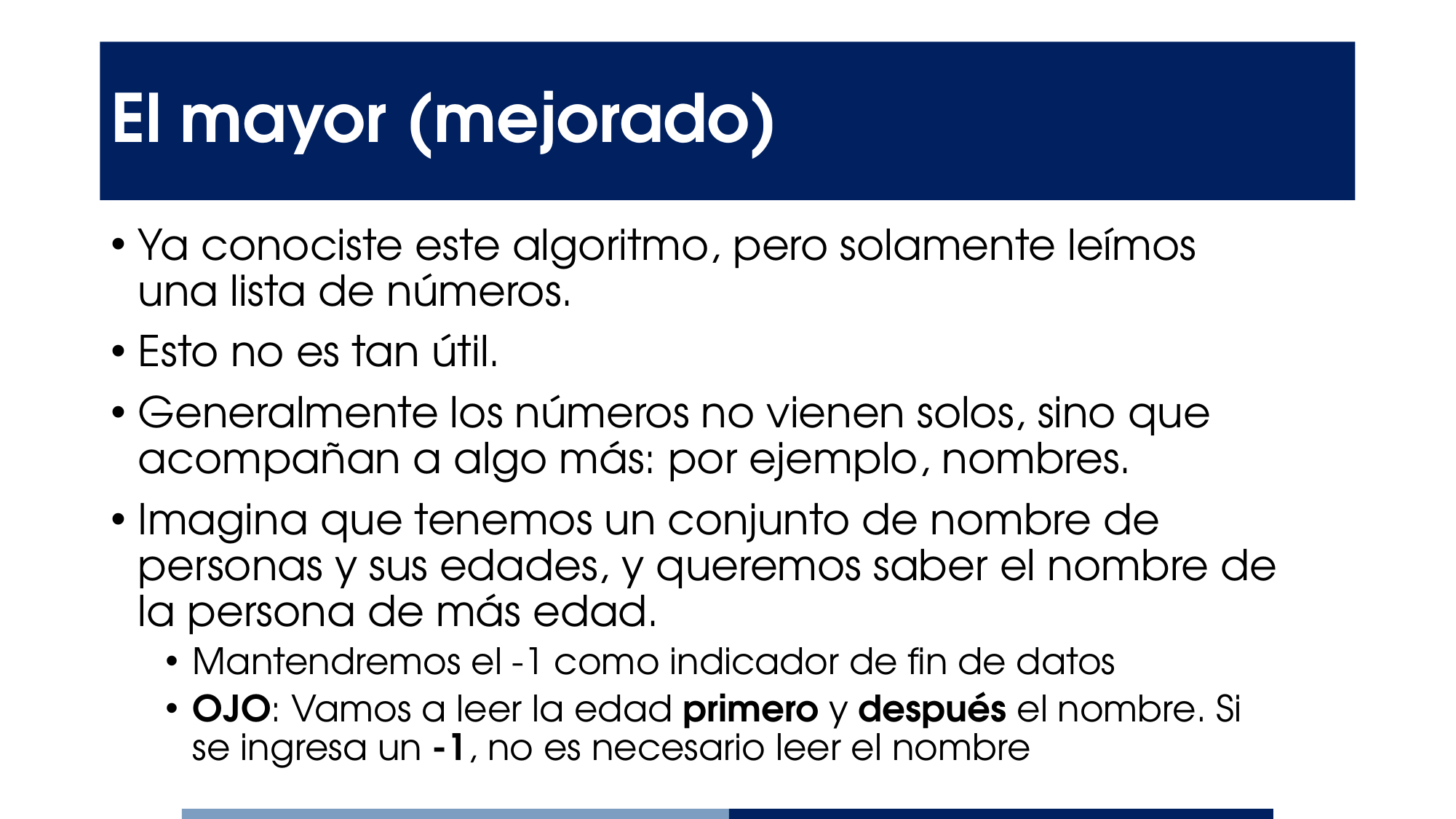

# El mayor (mejorado)
Ya conociste este algoritmo, pero solamente leímos una lista de números.
Esto no es tan útil.
Generalmente los números no vienen solos, sino que acompañan a algo más: por ejemplo, nombres.
Imagina que tenemos un conjunto de nombre de personas y sus edades, y queremos saber el nombre de la persona de más edad.
Mantendremos el -1 como indicador de fin de datos
OJO: Vamos a leer la edad primero y después el nombre. Si se ingresa un -1, no es necesario leer el nombre